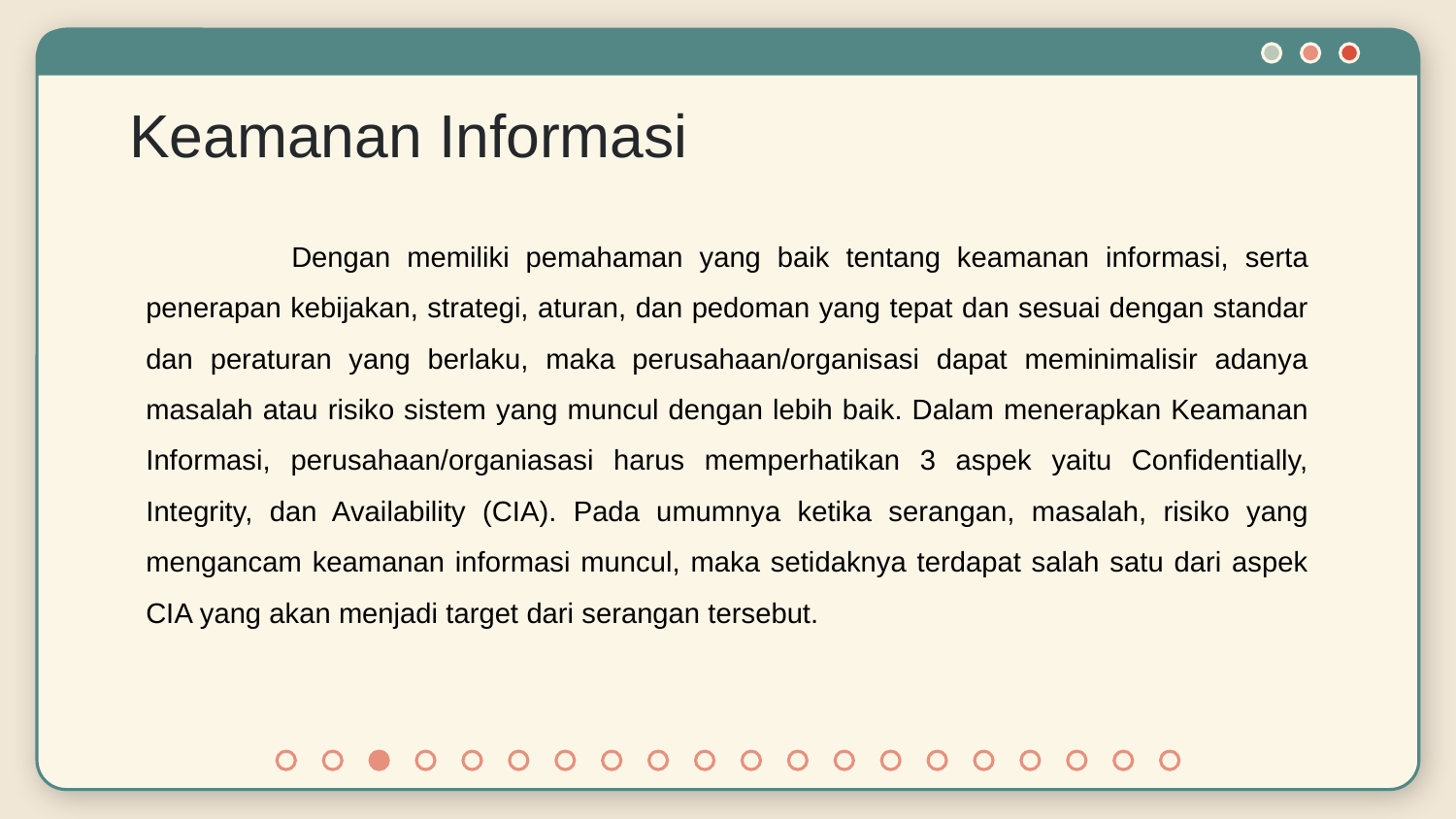

# Keamanan Informasi
	Dengan memiliki pemahaman yang baik tentang keamanan informasi, serta penerapan kebijakan, strategi, aturan, dan pedoman yang tepat dan sesuai dengan standar dan peraturan yang berlaku, maka perusahaan/organisasi dapat meminimalisir adanya masalah atau risiko sistem yang muncul dengan lebih baik. Dalam menerapkan Keamanan Informasi, perusahaan/organiasasi harus memperhatikan 3 aspek yaitu Confidentially, Integrity, dan Availability (CIA). Pada umumnya ketika serangan, masalah, risiko yang mengancam keamanan informasi muncul, maka setidaknya terdapat salah satu dari aspek CIA yang akan menjadi target dari serangan tersebut.